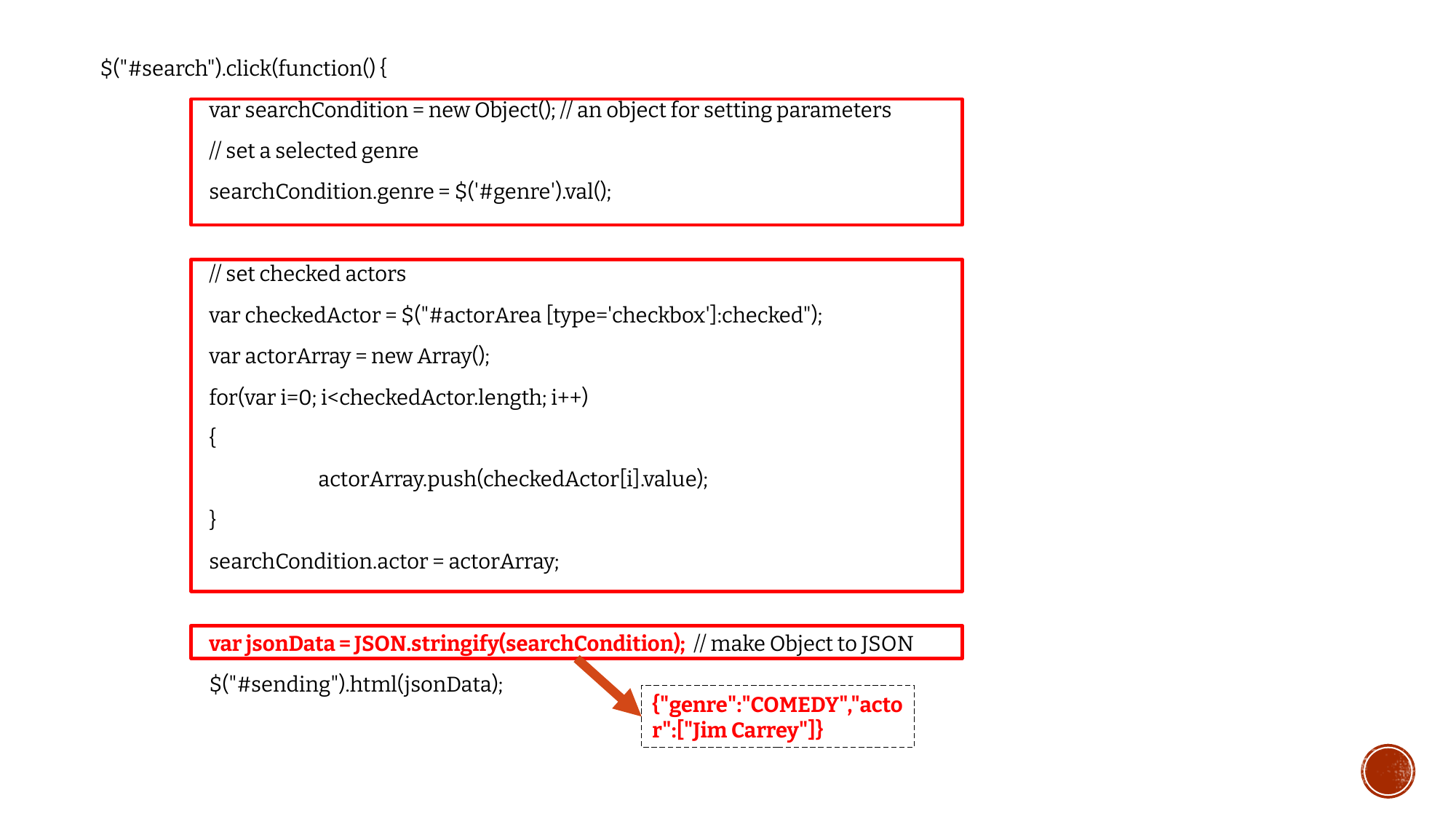

$("#search").click(function() {
	var searchCondition = new Object(); // an object for setting parameters
	// set a selected genre
	searchCondition.genre = $('#genre').val();

	// set checked actors
	var checkedActor = $("#actorArea [type='checkbox']:checked");
	var actorArray = new Array();
	for(var i=0; i<checkedActor.length; i++)
	{
		actorArray.push(checkedActor[i].value);
	}
	searchCondition.actor = actorArray;

	var jsonData = JSON.stringify(searchCondition);  // make Object to JSON
	$("#sending").html(jsonData);

{"genre":"COMEDY","actor":["Jim Carrey"]}